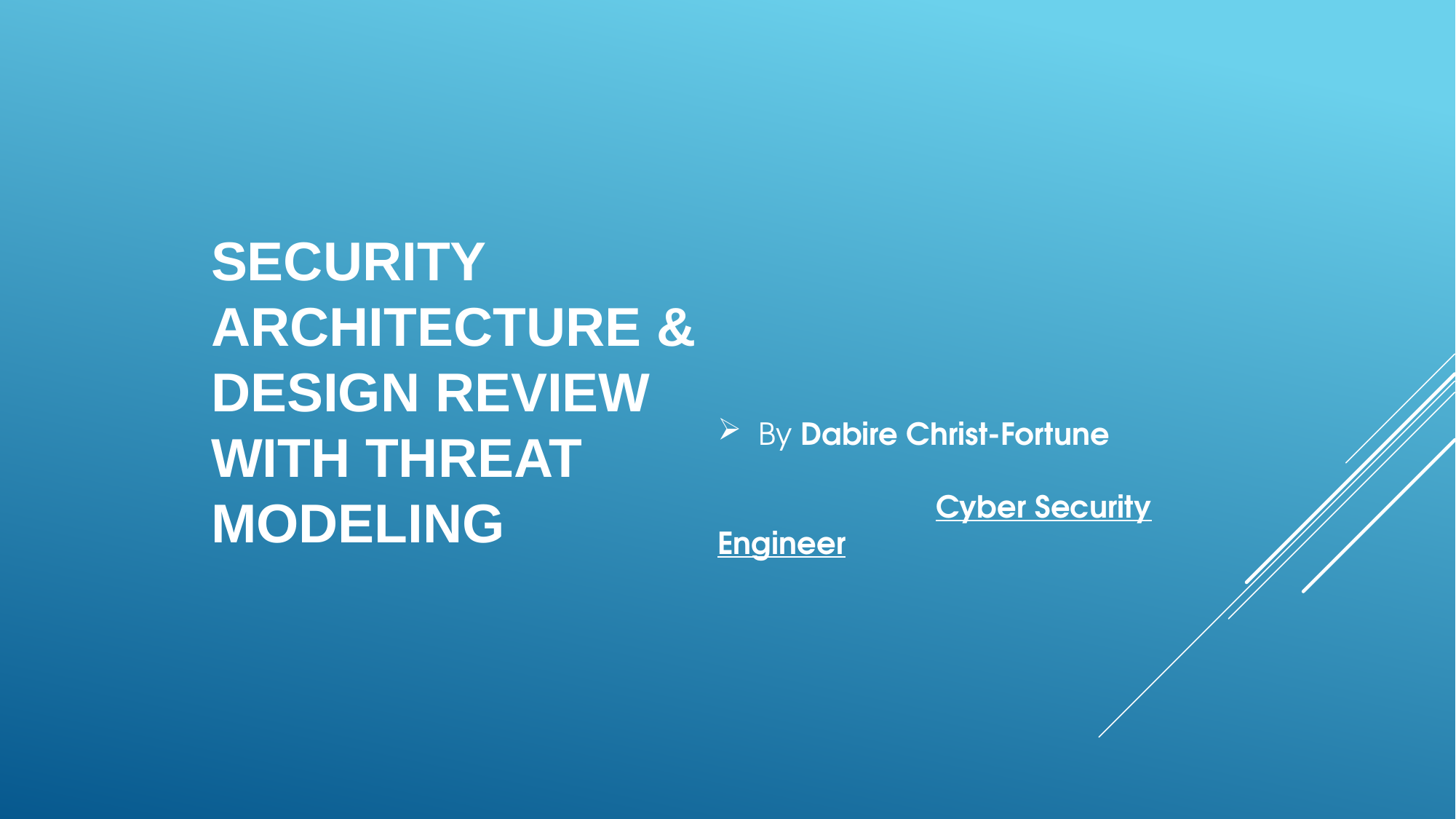

Security Architecture & Design Review with Threat Modeling
By Dabire Christ-Fortune

		Cyber Security Engineer